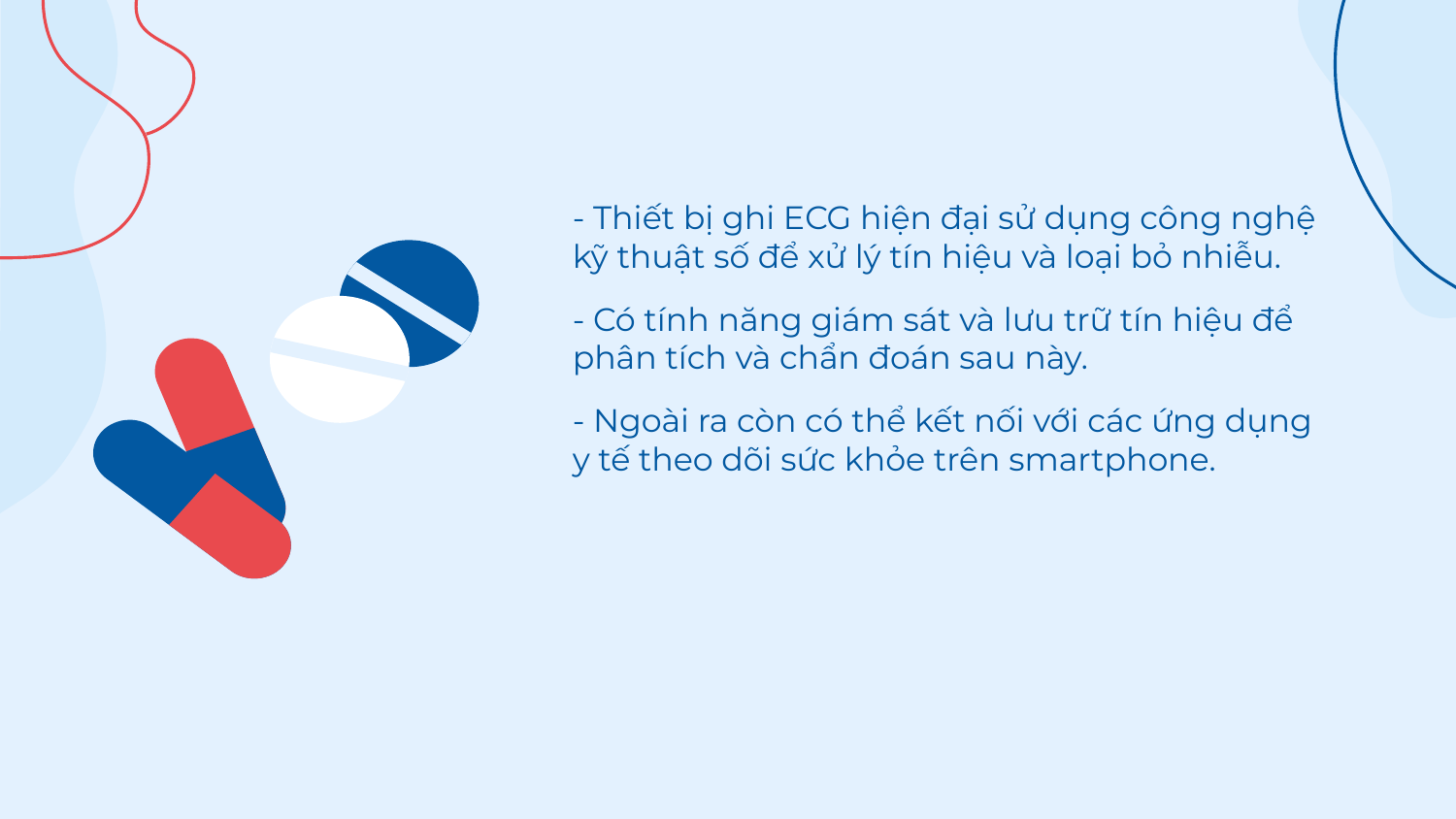

- Thiết bị ghi ECG hiện đại sử dụng công nghệ kỹ thuật số để xử lý tín hiệu và loại bỏ nhiễu.
- Có tính năng giám sát và lưu trữ tín hiệu để phân tích và chẩn đoán sau này.
- Ngoài ra còn có thể kết nối với các ứng dụng y tế theo dõi sức khỏe trên smartphone.